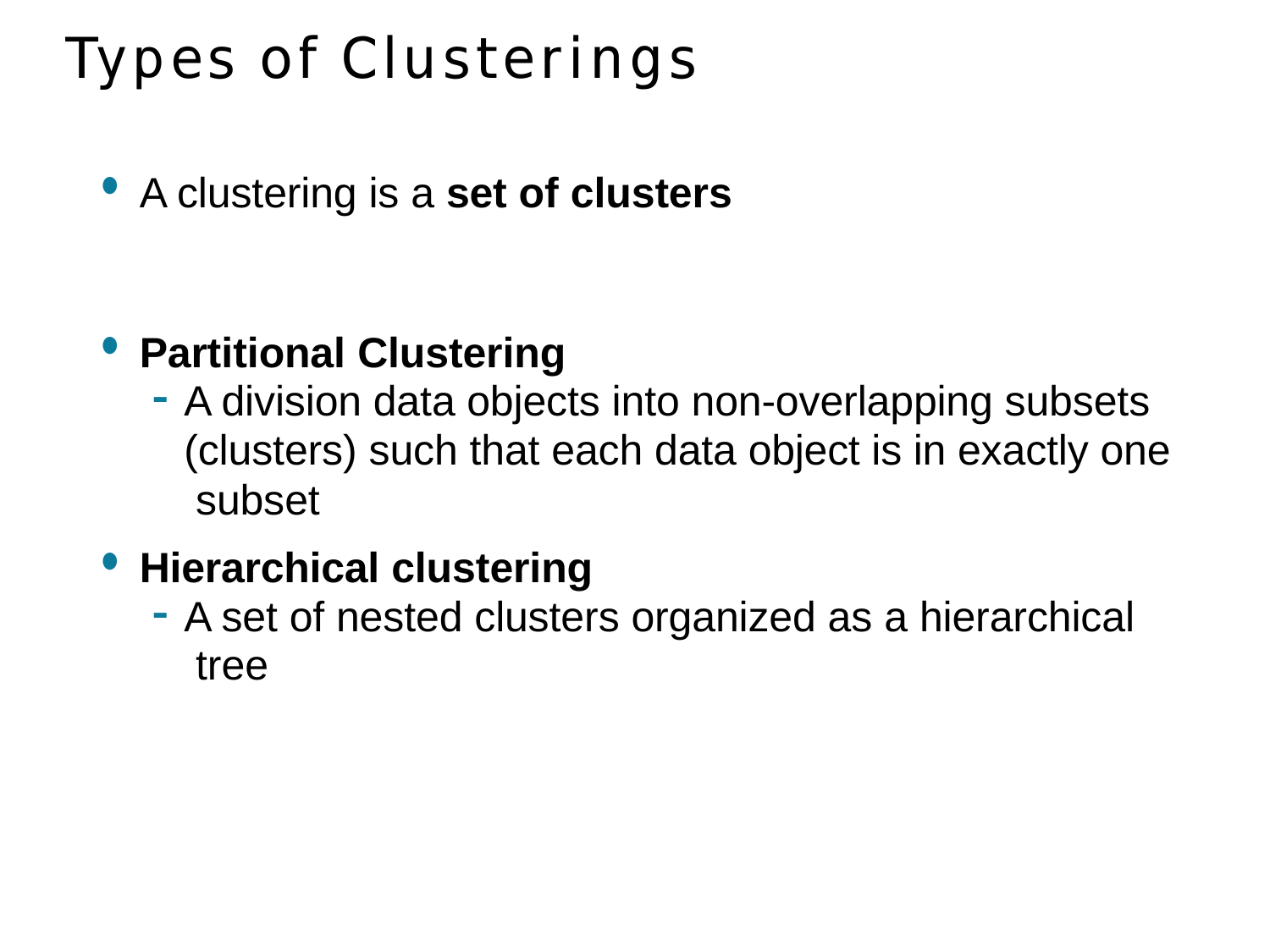

# Types of Clusterings
A clustering is a set of clusters

Partitional Clustering
A division data objects into non-overlapping subsets  (clusters) such that each data object is in exactly one  subset
Hierarchical clustering
A set of nested clusters organized as a hierarchical  tree